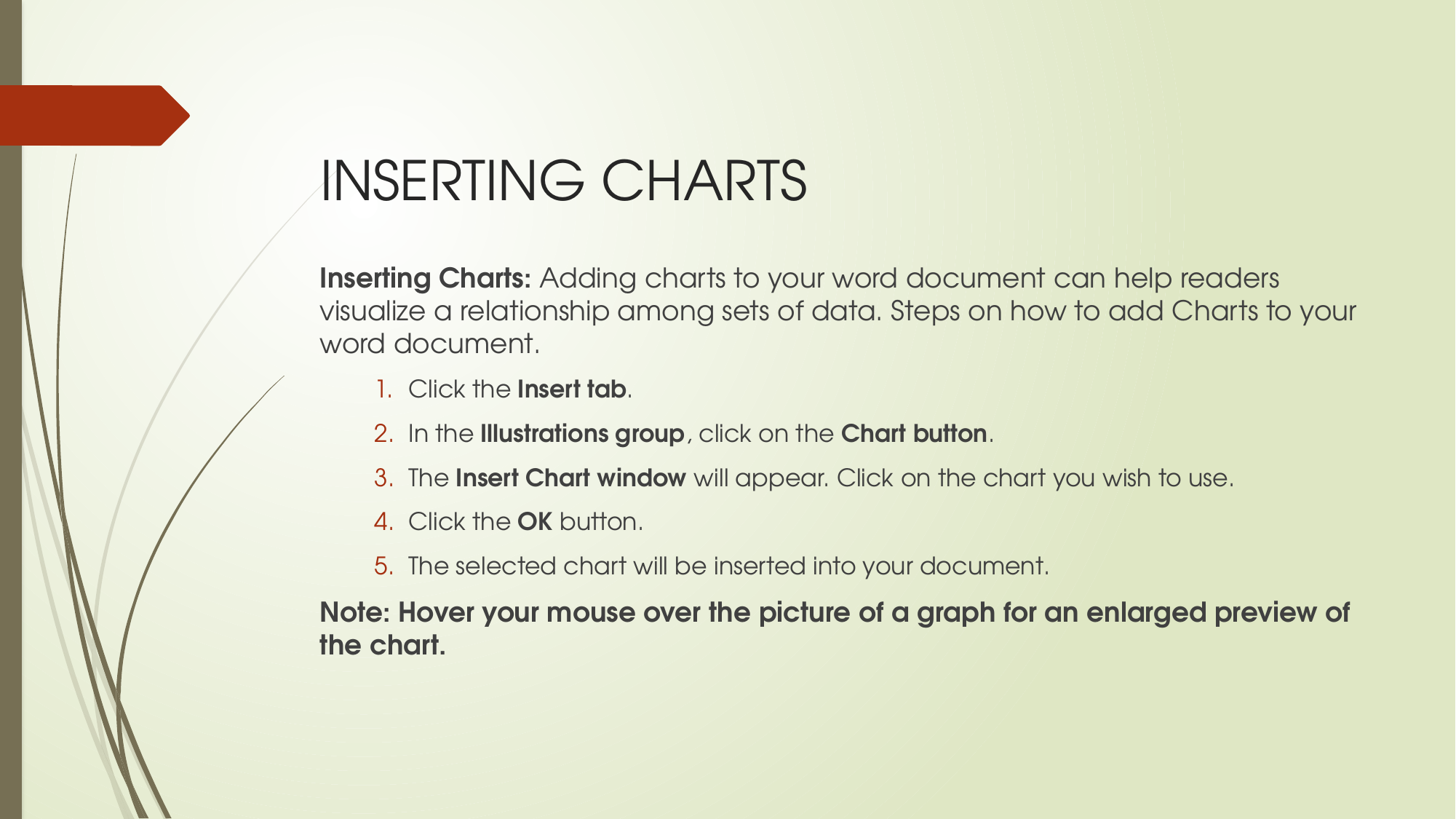

# INSERTING CHARTS
Inserting Charts: Adding charts to your word document can help readers visualize a relationship among sets of data. Steps on how to add Charts to your word document.
Click the Insert tab.
In the Illustrations group, click on the Chart button.
The Insert Chart window will appear. Click on the chart you wish to use.
Click the OK button.
The selected chart will be inserted into your document.
Note: Hover your mouse over the picture of a graph for an enlarged preview of the chart.